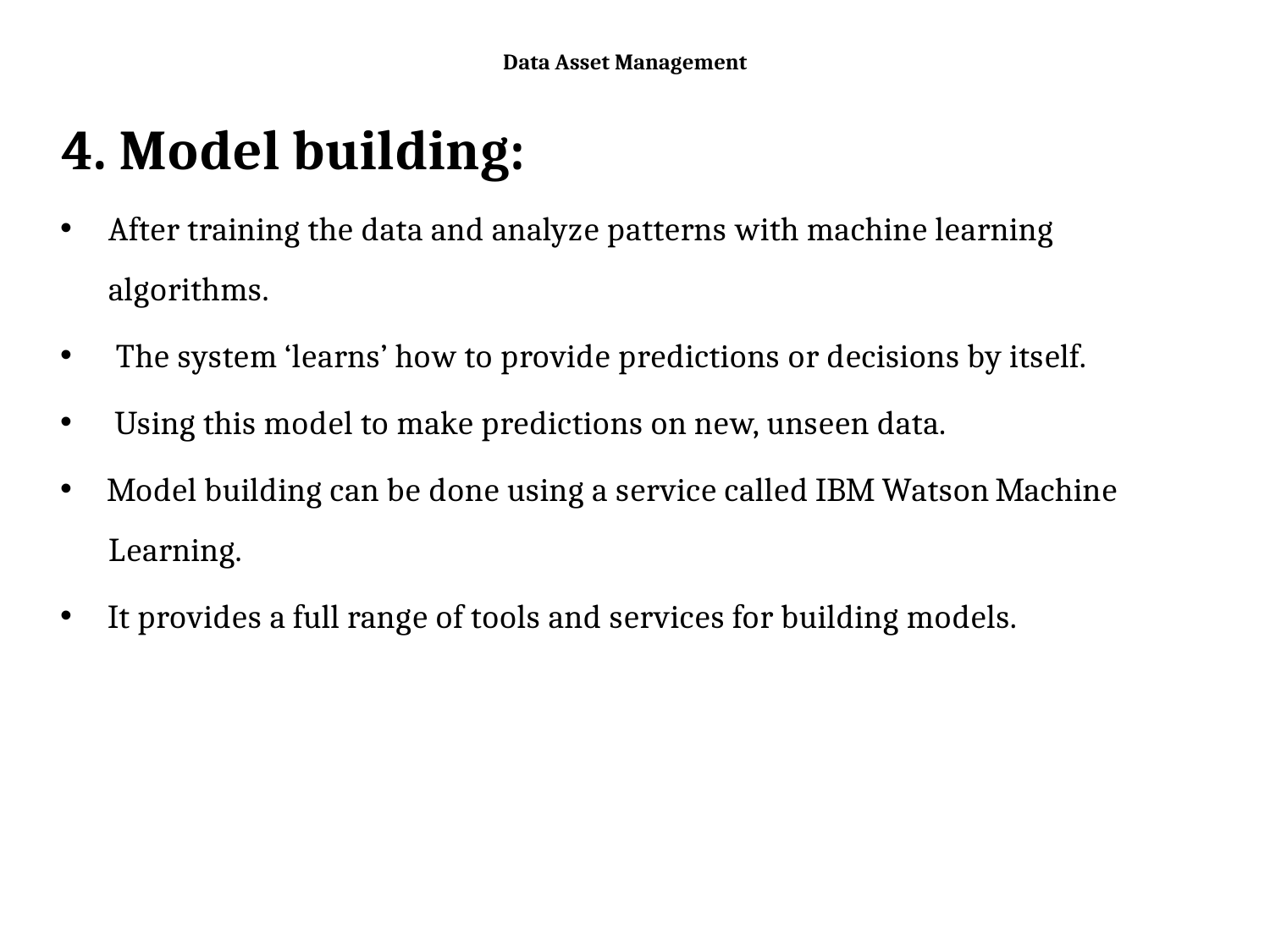

# Data Asset Management
4. Model building:
After training the data and analyze patterns with machine learning algorithms.
 The system ‘learns’ how to provide predictions or decisions by itself.
 Using this model to make predictions on new, unseen data.
Model building can be done using a service called IBM Watson Machine Learning.
It provides a full range of tools and services for building models.